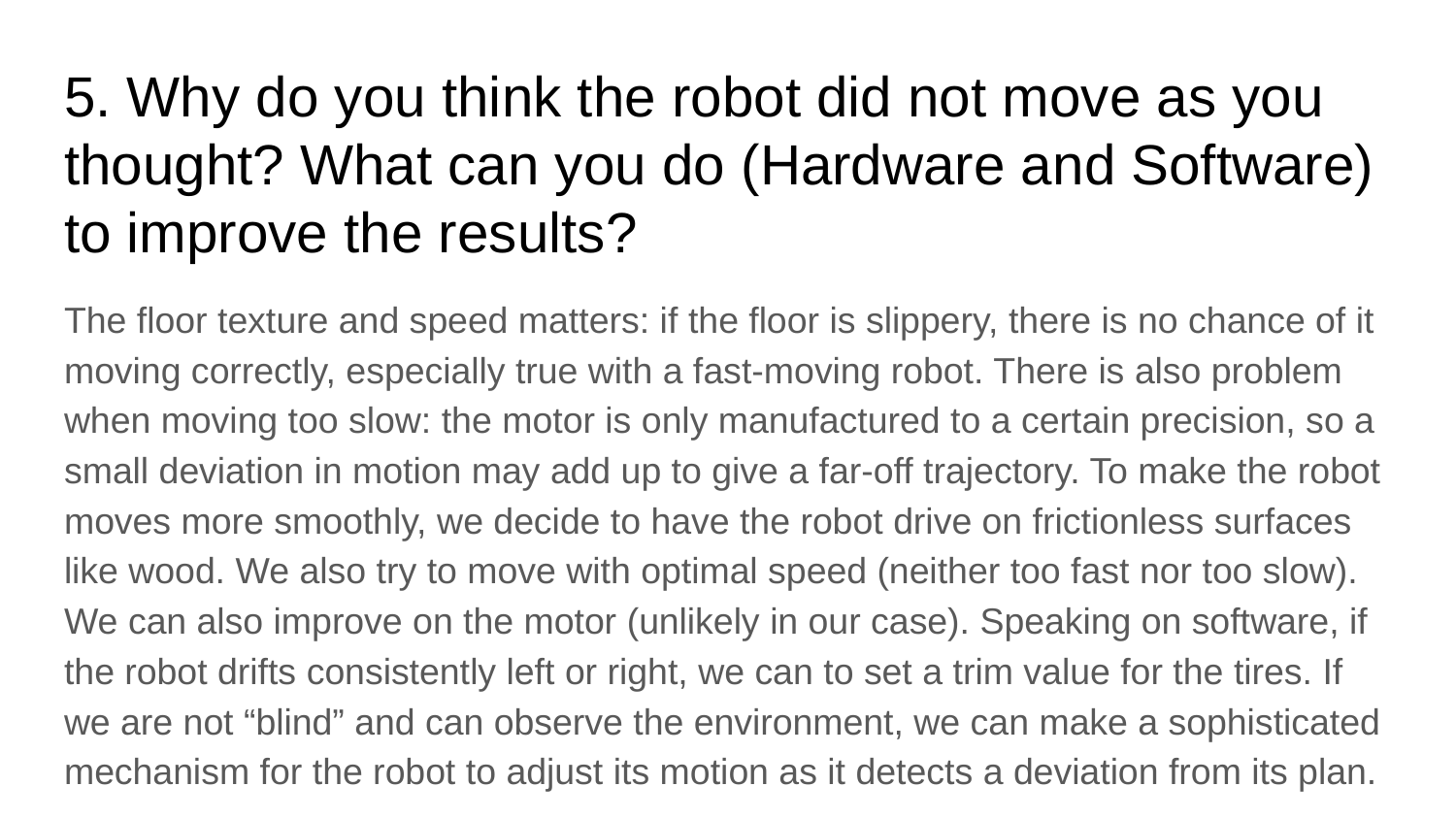

# 5. Why do you think the robot did not move as you thought? What can you do (Hardware and Software) to improve the results?
The floor texture and speed matters: if the floor is slippery, there is no chance of it moving correctly, especially true with a fast-moving robot. There is also problem when moving too slow: the motor is only manufactured to a certain precision, so a small deviation in motion may add up to give a far-off trajectory. To make the robot moves more smoothly, we decide to have the robot drive on frictionless surfaces like wood. We also try to move with optimal speed (neither too fast nor too slow). We can also improve on the motor (unlikely in our case). Speaking on software, if the robot drifts consistently left or right, we can to set a trim value for the tires. If we are not “blind” and can observe the environment, we can make a sophisticated mechanism for the robot to adjust its motion as it detects a deviation from its plan.